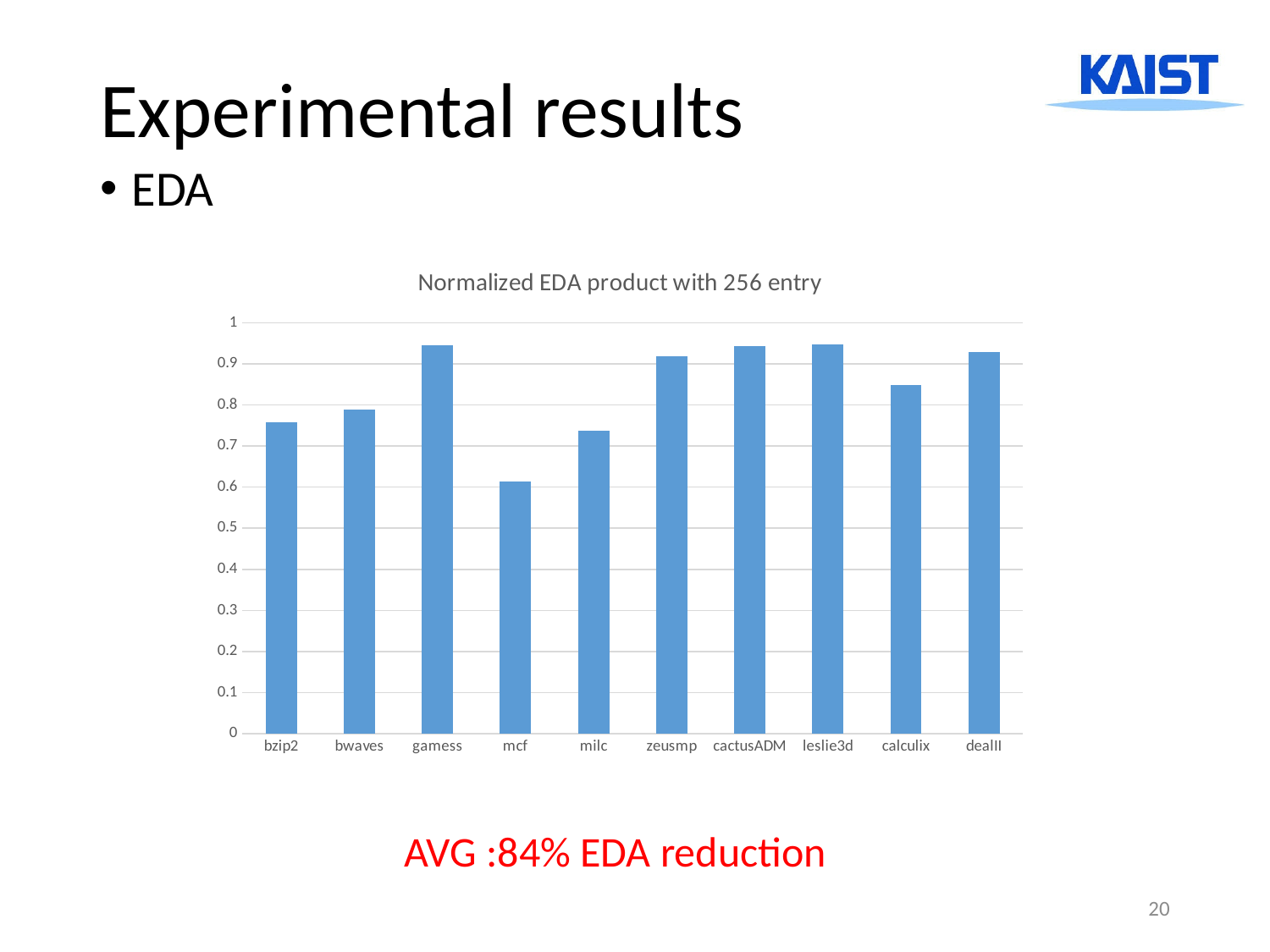

# Experimental results
EDA

### Chart: Normalized EDA product with 256 entry

| Category |  |
|---|---|
| bzip2 | 0.7568699514110632 |
| bwaves | 0.7876590075661254 |
| gamess | 0.9458452000130515 |
| mcf | 0.6127168886068336 |
| milc | 0.737892737682892 |
| zeusmp | 0.9185332530394678 |
| cactusADM | 0.9433539494852347 |
| leslie3d | 0.9473241837855956 |
| calculix | 0.8492854894559535 |
| dealII | 0.9293286452249776 |
AVG :84% EDA reduction
20